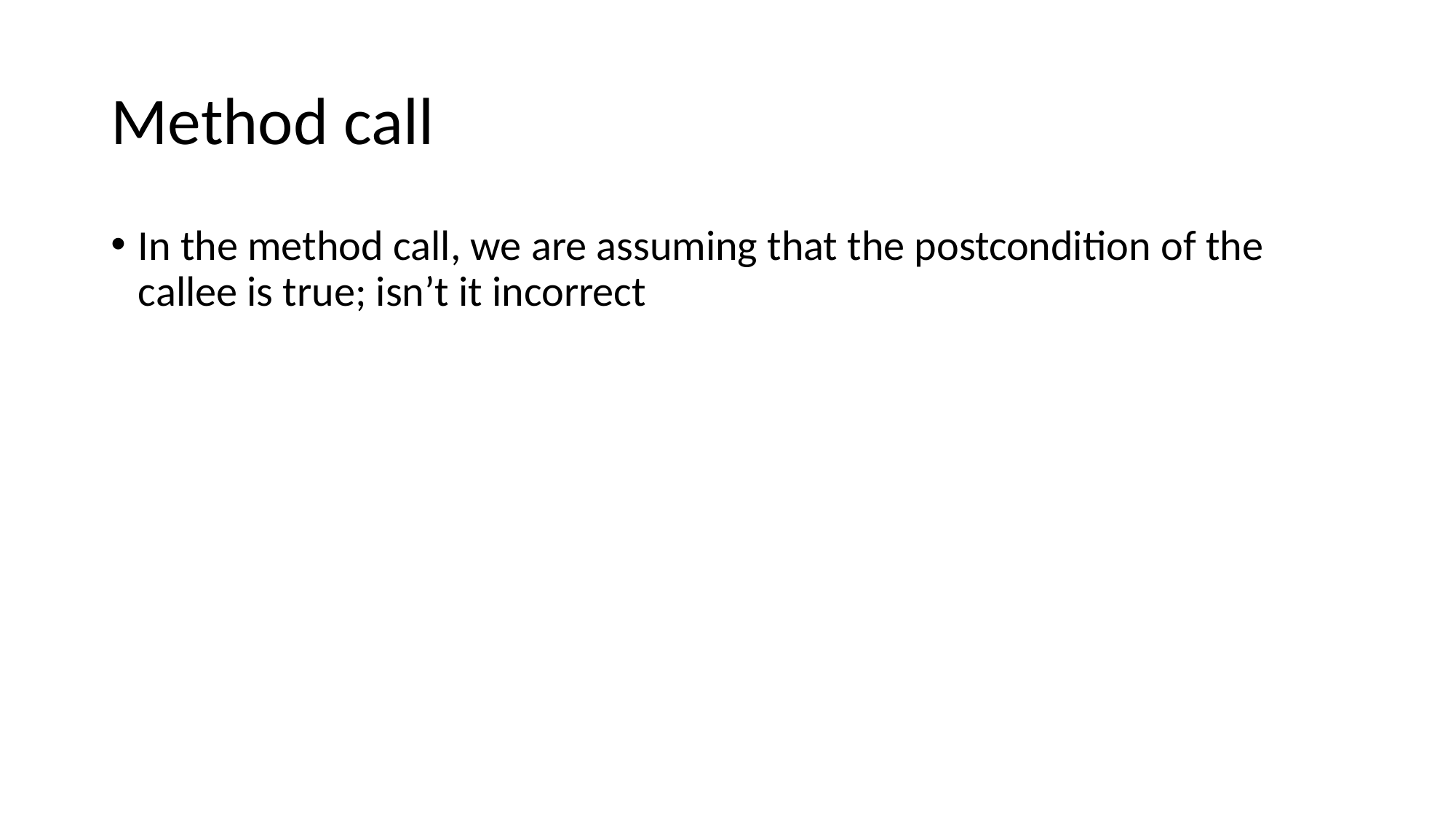

# Method call
In the method call, we are assuming that the postcondition of the callee is true; isn’t it incorrect